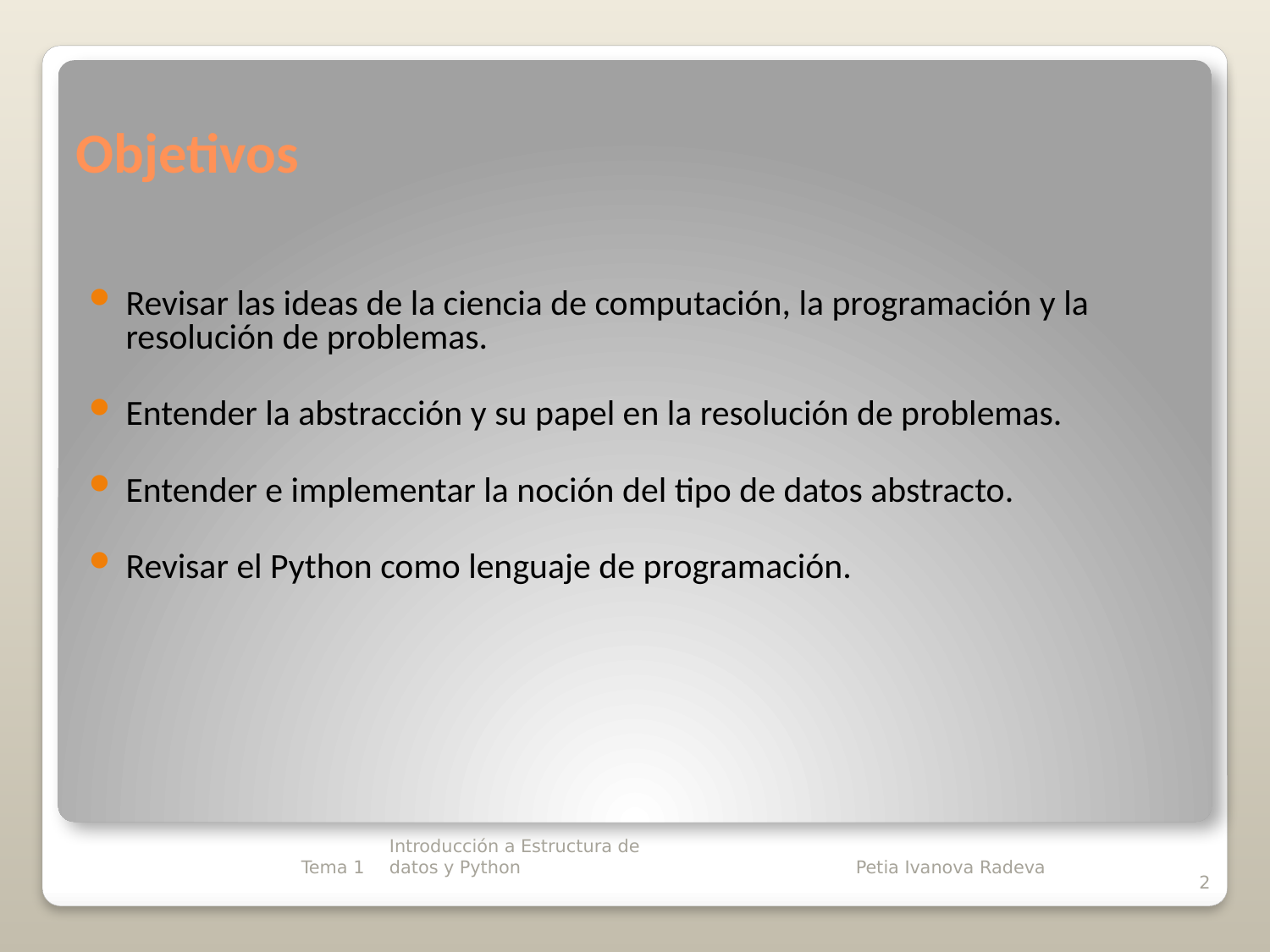

# Objetivos

Revisar las ideas de la ciencia de computación, la programación y la resolución de problemas.

Entender la abstracción y su papel en la resolución de problemas.

Entender e implementar la noción del tipo de datos abstracto.

Revisar el Python como lenguaje de programación.
Tema 1
Introducción a Estructura de datos y Python
2